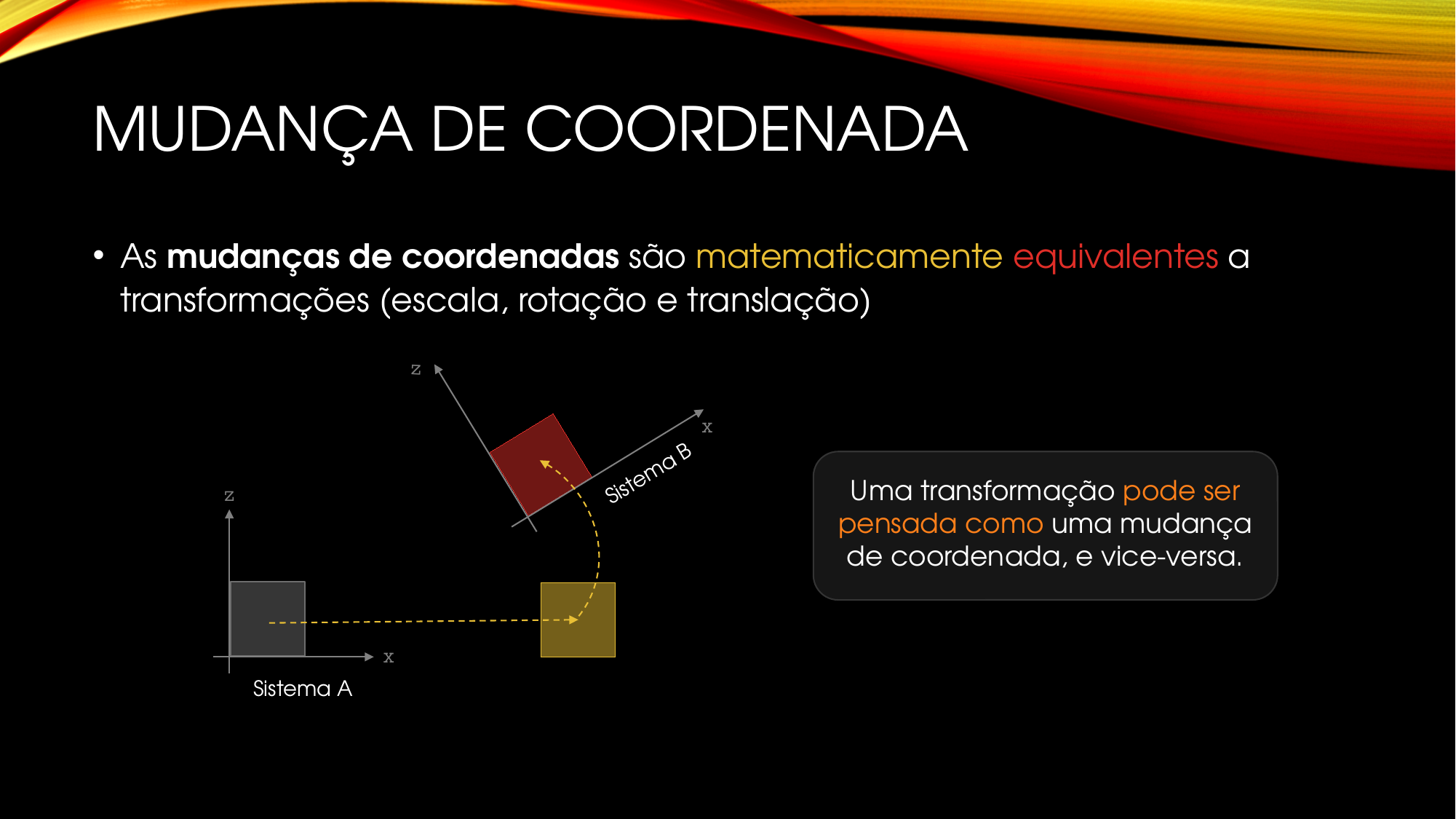

# Mudança de Coordenada
As mudanças de coordenadas são matematicamente equivalentes a transformações (escala, rotação e translação)
z
x

Sistema B
z

x
Sistema A

Uma transformação pode ser pensada como uma mudança de coordenada, e vice-versa.